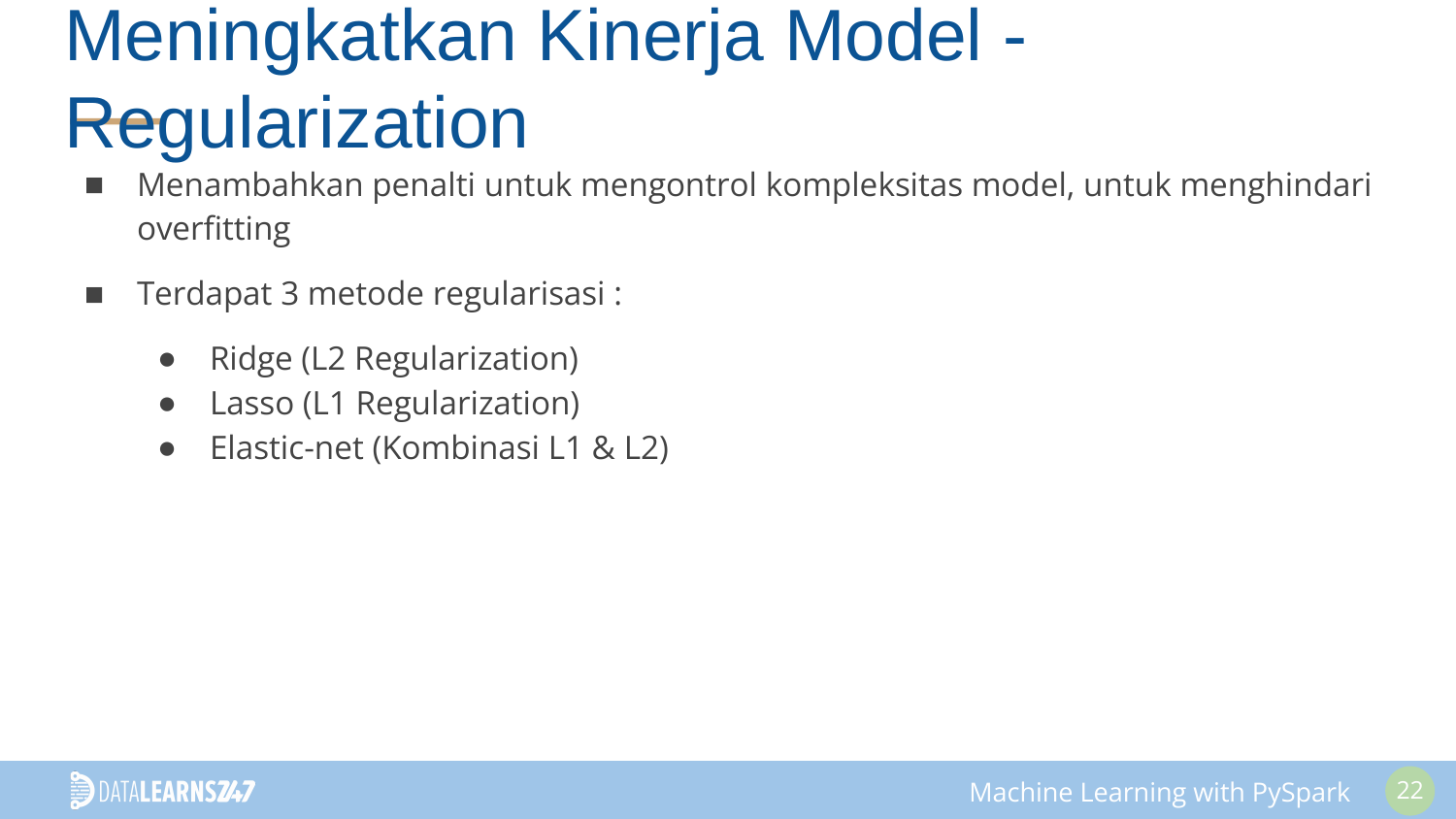

# Meningkatkan Kinerja Model - Regularization
Menambahkan penalti untuk mengontrol kompleksitas model, untuk menghindari overfitting
Terdapat 3 metode regularisasi :
Ridge (L2 Regularization)
Lasso (L1 Regularization)
Elastic-net (Kombinasi L1 & L2)

22